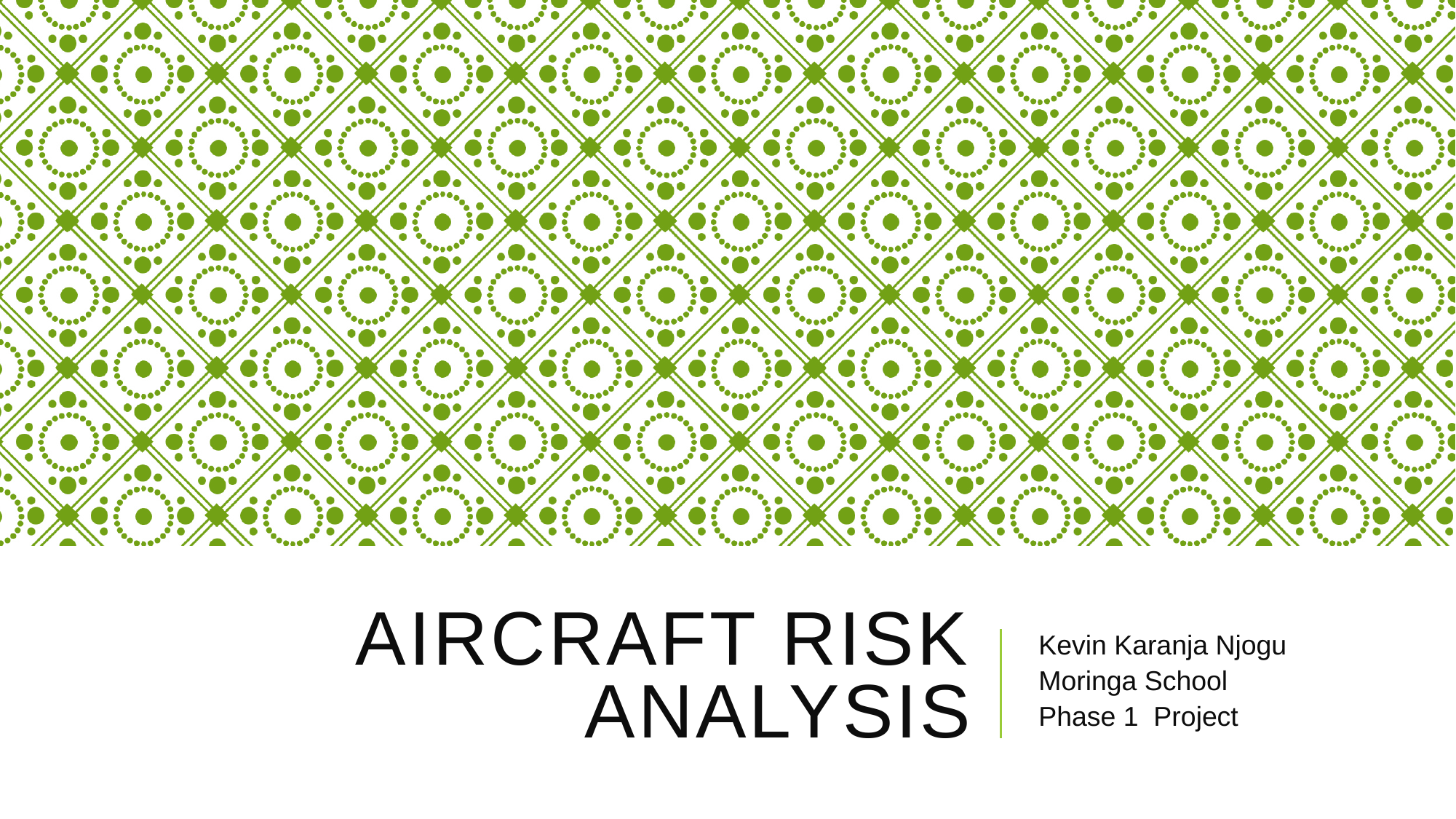

# Aircraft Risk Analysis
Kevin Karanja Njogu
Moringa School
Phase 1  Project